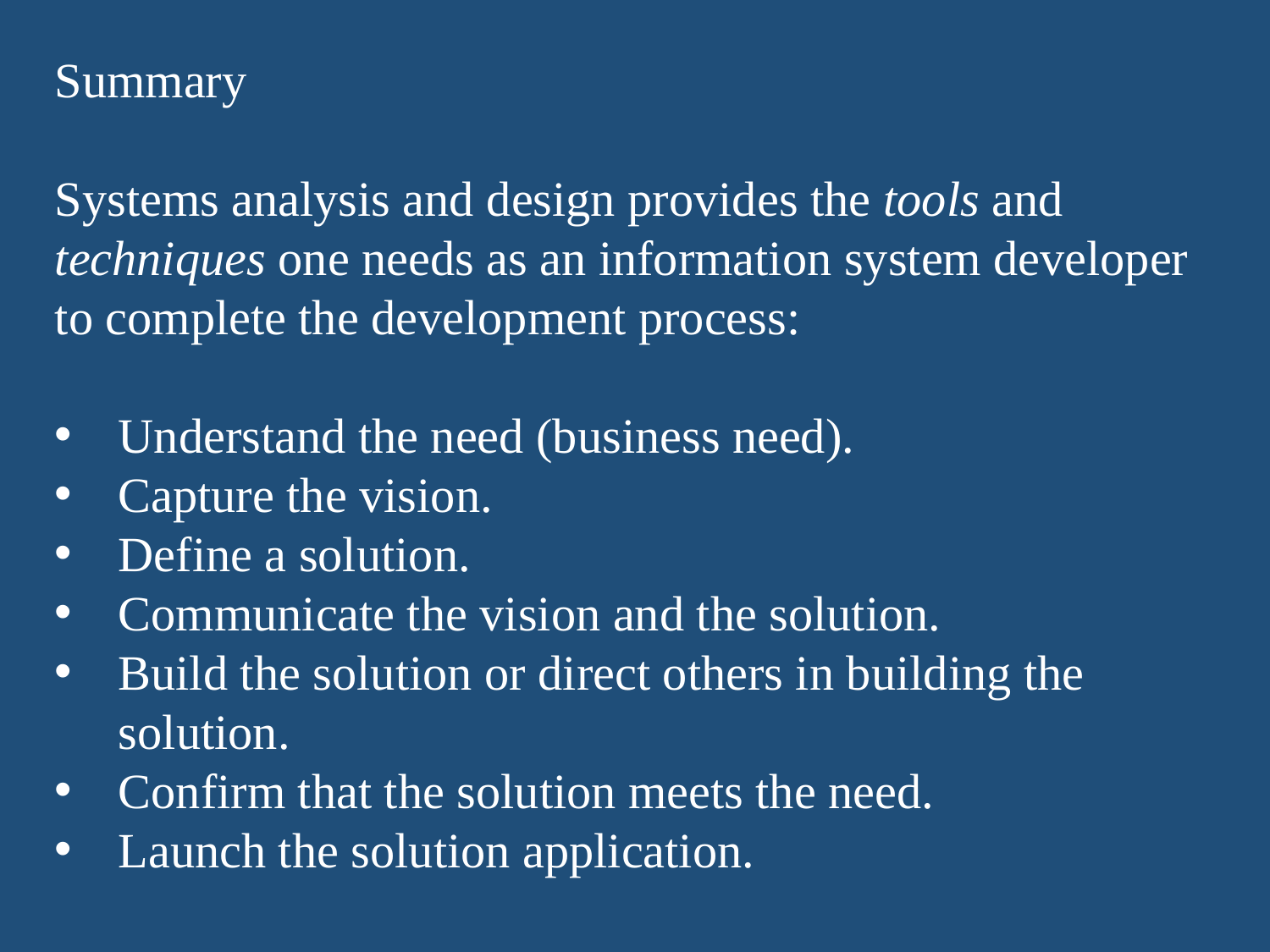

Summary

Systems analysis and design provides the tools and techniques one needs as an information system developer to complete the development process:

Understand the need (business need).
Capture the vision.
Define a solution.
Communicate the vision and the solution.
Build the solution or direct others in building the solution.
Confirm that the solution meets the need.
Launch the solution application.